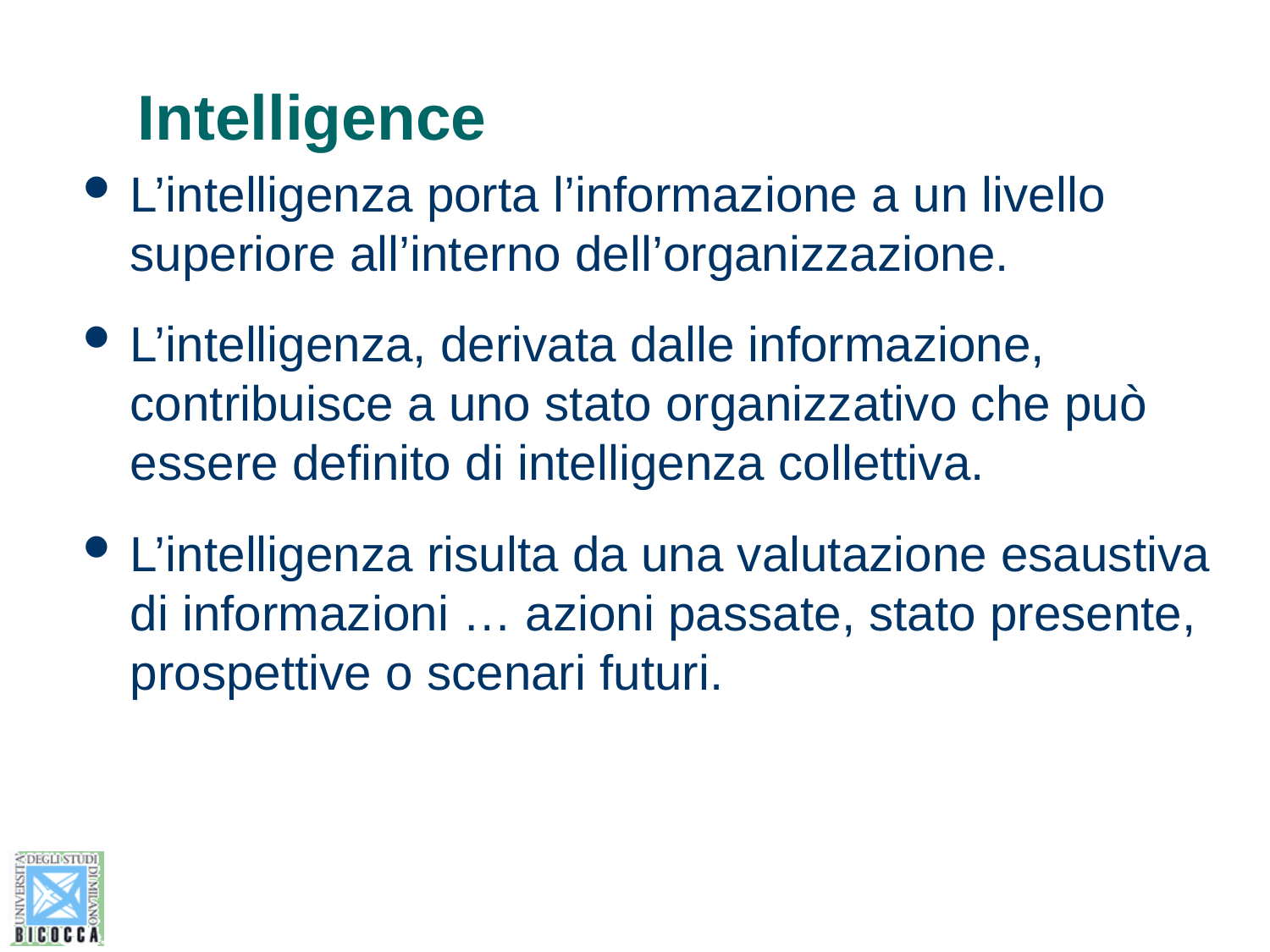

# Intelligence
L’intelligenza porta l’informazione a un livello superiore all’interno dell’organizzazione.
L’intelligenza, derivata dalle informazione, contribuisce a uno stato organizzativo che può essere definito di intelligenza collettiva.
L’intelligenza risulta da una valutazione esaustiva di informazioni … azioni passate, stato presente, prospettive o scenari futuri.